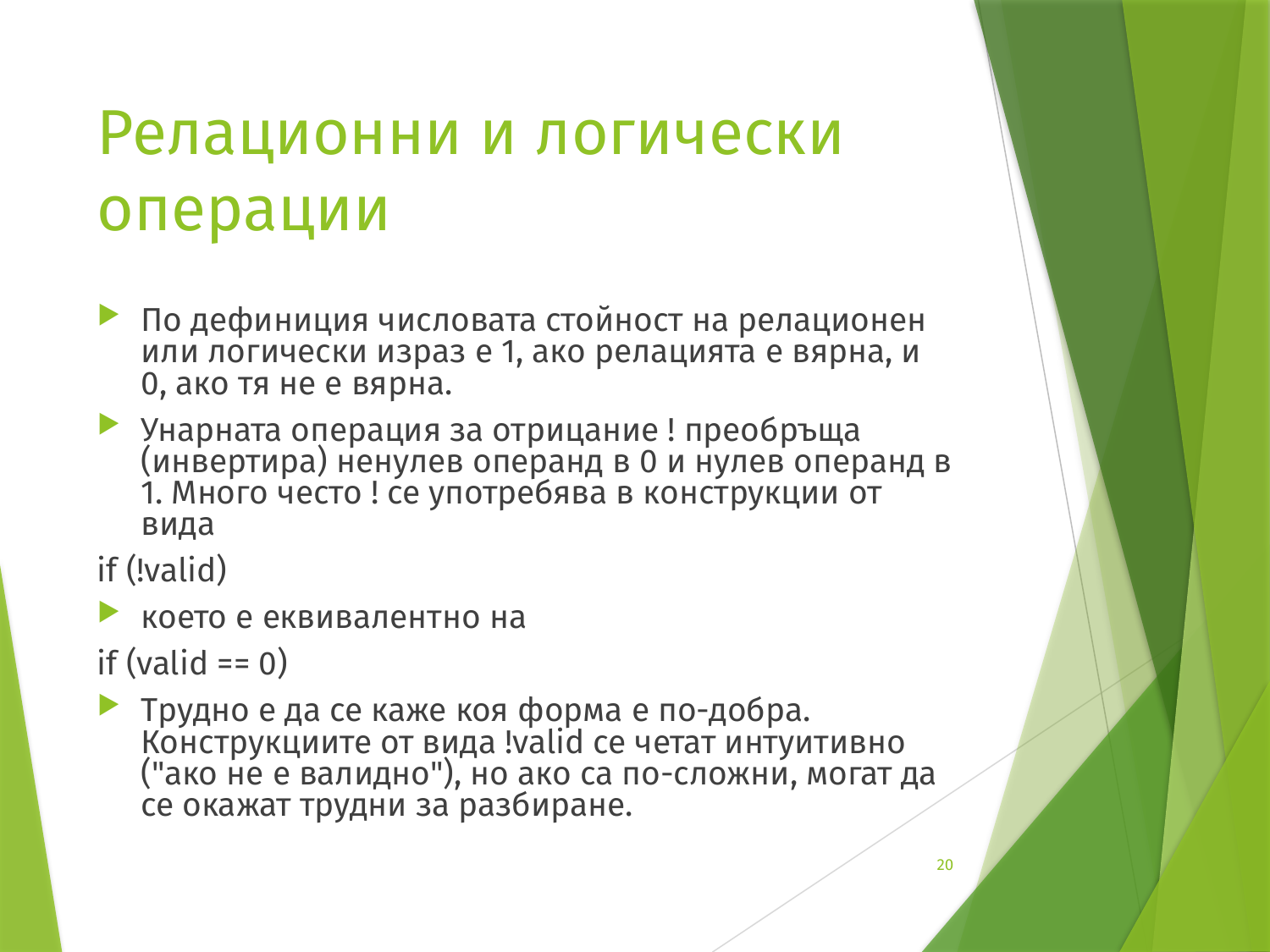

# Релационни и логически операции
По дефиниция числовата стойност на релационен или логически израз е 1, ако релацията е вярна, и 0, ако тя не е вярна.
Унарната операция за отрицание ! преобръща (инвертира) ненулев операнд в 0 и нулев операнд в 1. Много често ! се употребява в конструкции от вида
if (!valid)
което е еквивалентно на
if (valid == 0)
Трудно е да се каже коя форма е по-добра. Конструкциите от вида !valid се четат интуитивно ("ако не е валидно"), но ако са по-сложни, могат да се окажат трудни за разбиране.

20